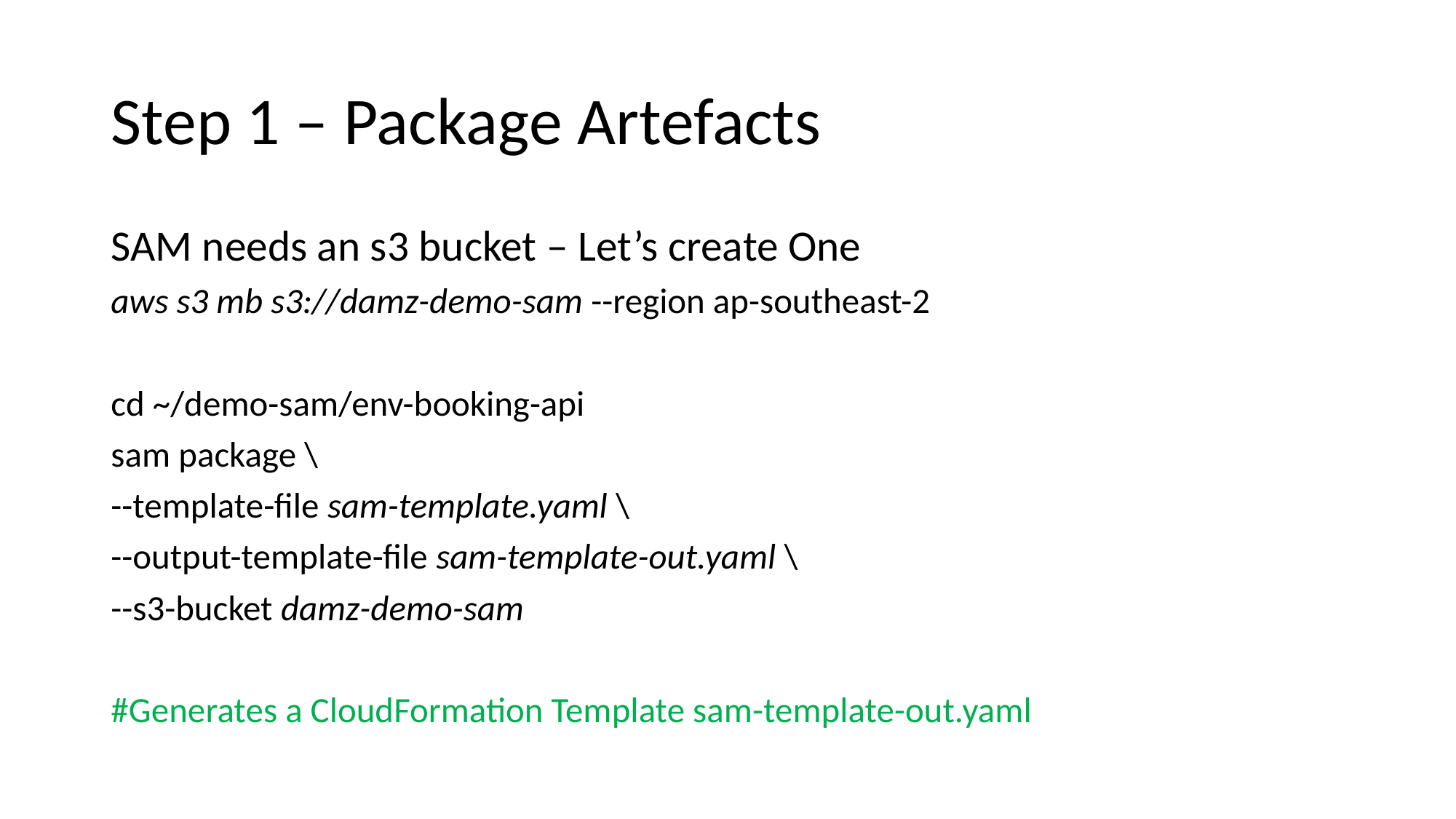

# Step 1 – Package Artefacts
SAM needs an s3 bucket – Let’s create One
aws s3 mb s3://damz-demo-sam --region ap-southeast-2

cd ~/demo-sam/env-booking-api
sam package \
--template-file sam-template.yaml \
--output-template-file sam-template-out.yaml \
--s3-bucket damz-demo-sam

#Generates a CloudFormation Template sam-template-out.yaml